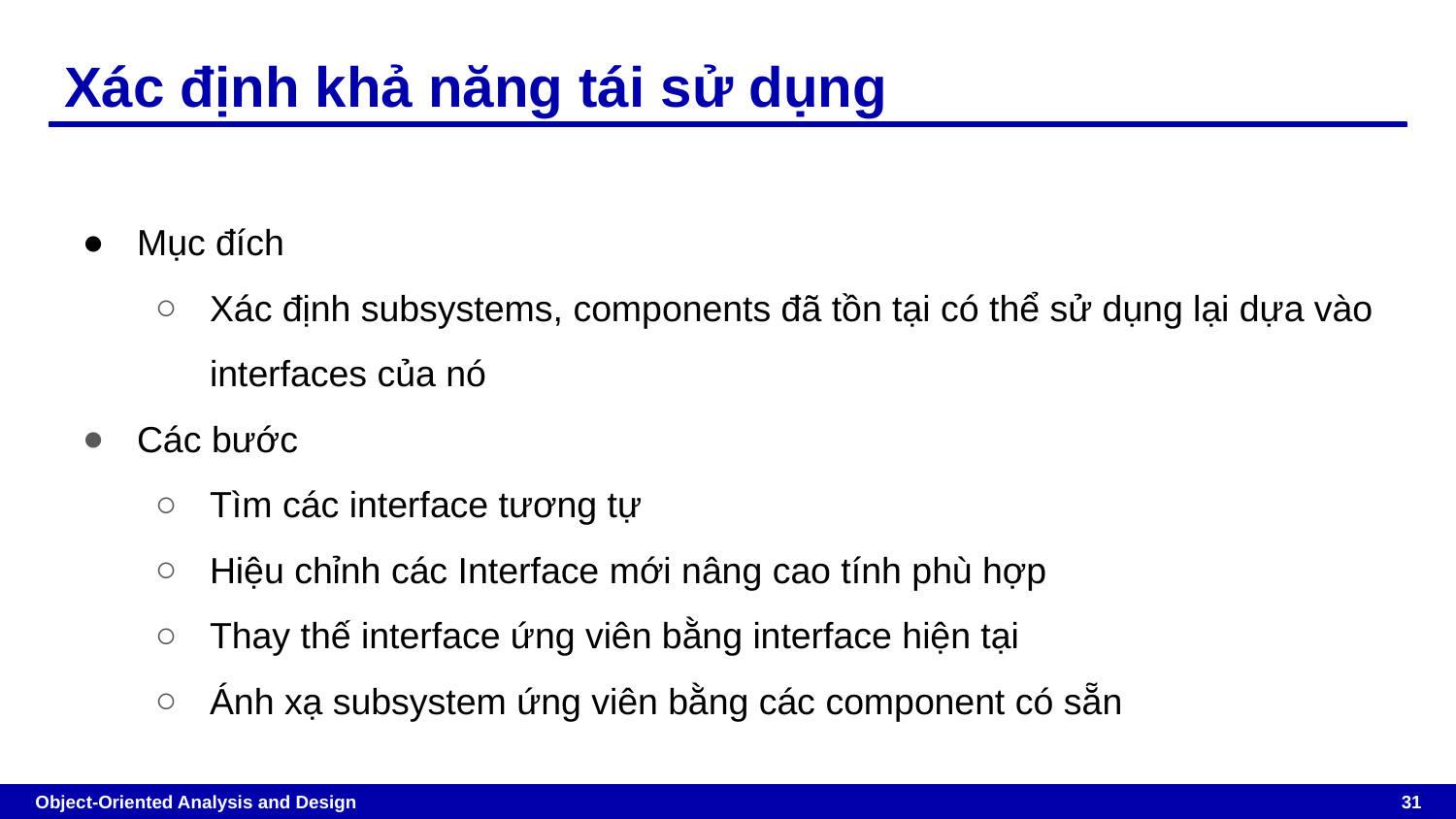

Xác định khả năng tái sử dụng

Mục đích
Xác định subsystems, components đã tồn tại có thể sử dụng lại dựa vào interfaces của nó
Các bước
Tìm các interface tương tự
Hiệu chỉnh các Interface mới nâng cao tính phù hợp
Thay thế interface ứng viên bằng interface hiện tại
Ánh xạ subsystem ứng viên bằng các component có sẵn

31
Object-Oriented Analysis and Design